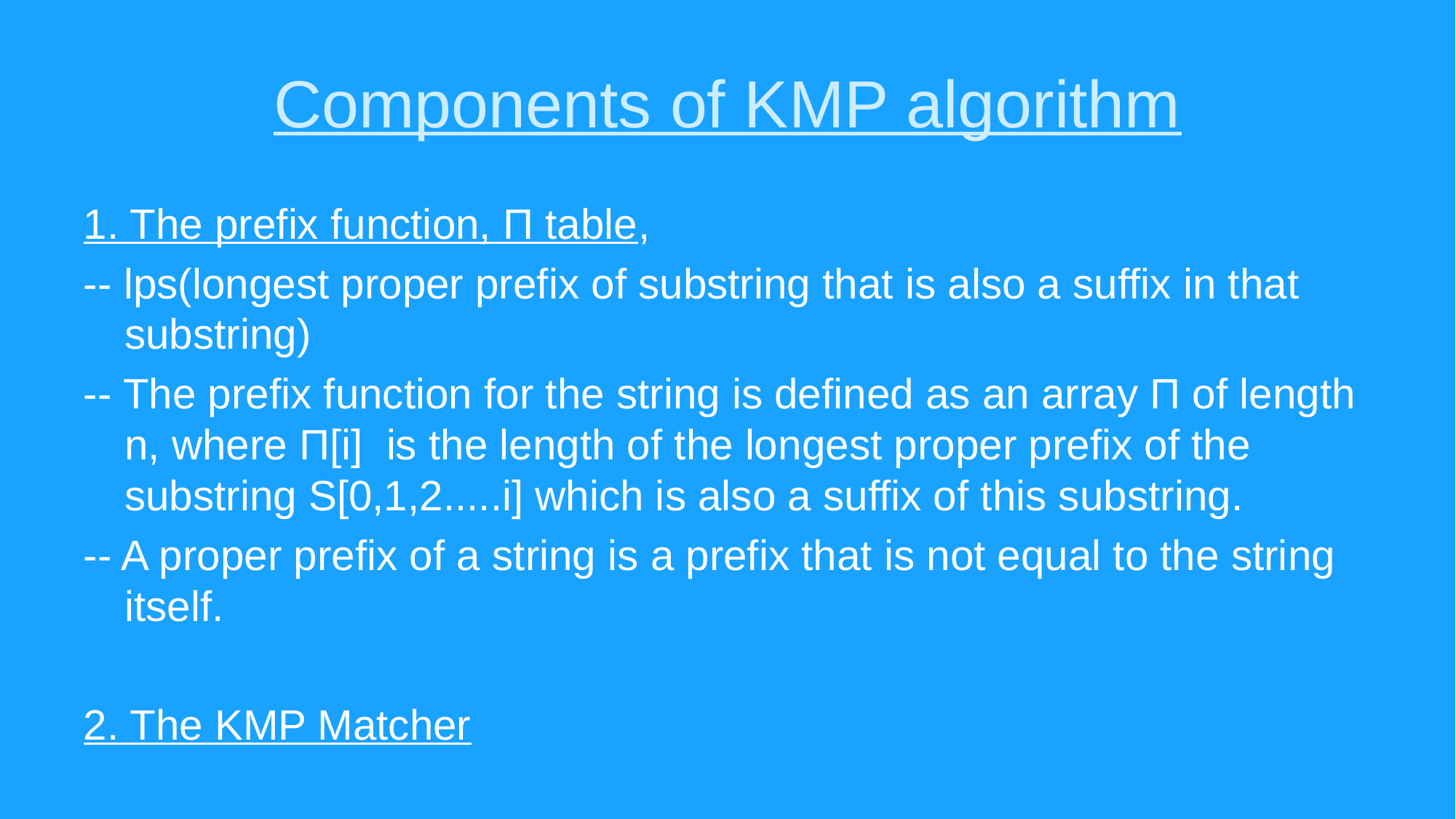

# Components of KMP algorithm
1. The prefix function, Π table,
-- lps(longest proper prefix of substring that is also a suffix in that substring)
-- The prefix function for the string is defined as an array Π of length n, where Π[i]  is the length of the longest proper prefix of the substring S[0,1,2.....i] which is also a suffix of this substring.
-- A proper prefix of a string is a prefix that is not equal to the string itself.

2. The KMP Matcher